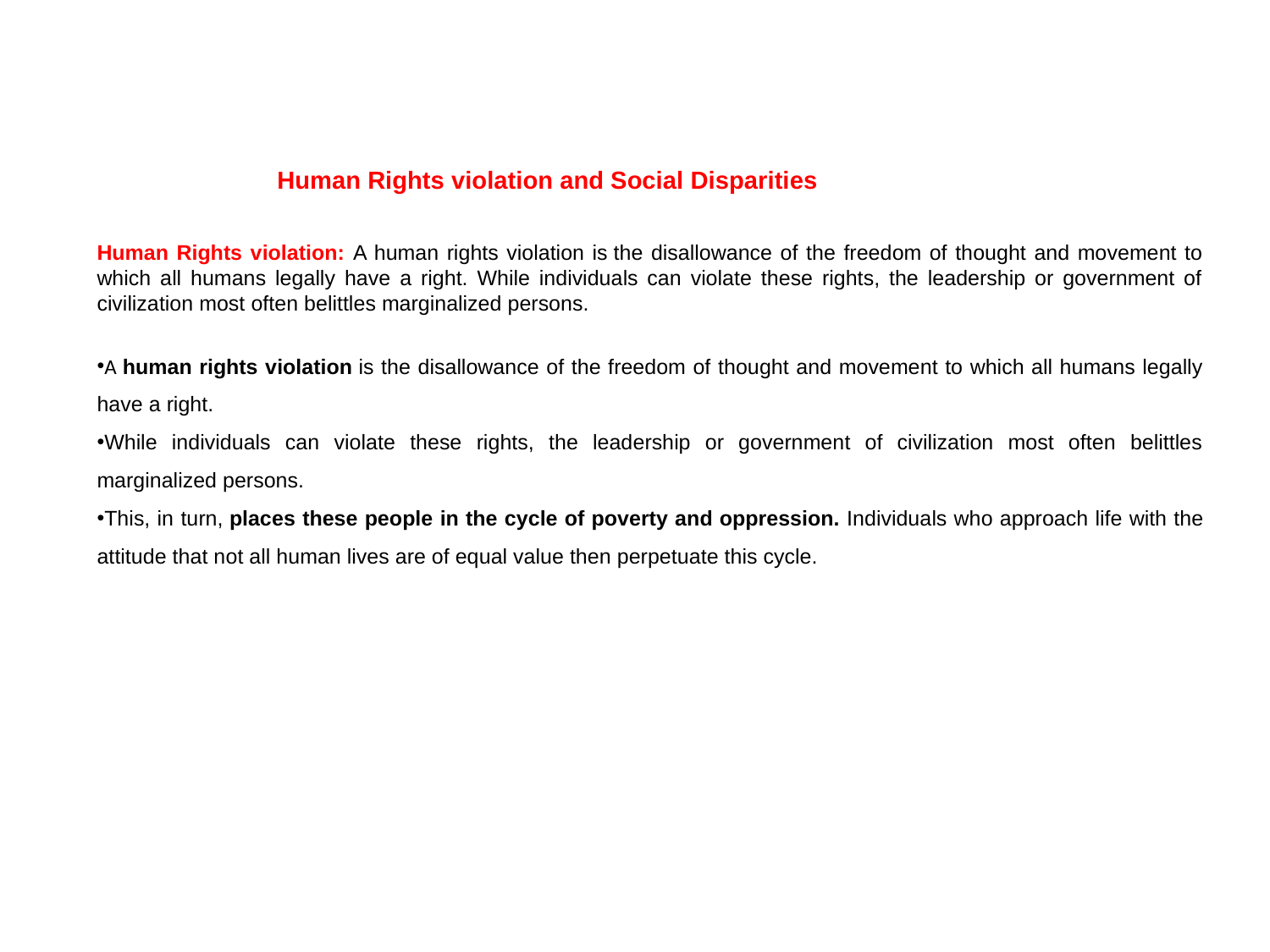

Human Rights violation and Social Disparities
Human Rights violation: A human rights violation is the disallowance of the freedom of thought and movement to which all humans legally have a right. While individuals can violate these rights, the leadership or government of civilization most often belittles marginalized persons.

A human rights violation is the disallowance of the freedom of thought and movement to which all humans legally have a right.
While individuals can violate these rights, the leadership or government of civilization most often belittles marginalized persons.
This, in turn, places these people in the cycle of poverty and oppression. Individuals who approach life with the attitude that not all human lives are of equal value then perpetuate this cycle.